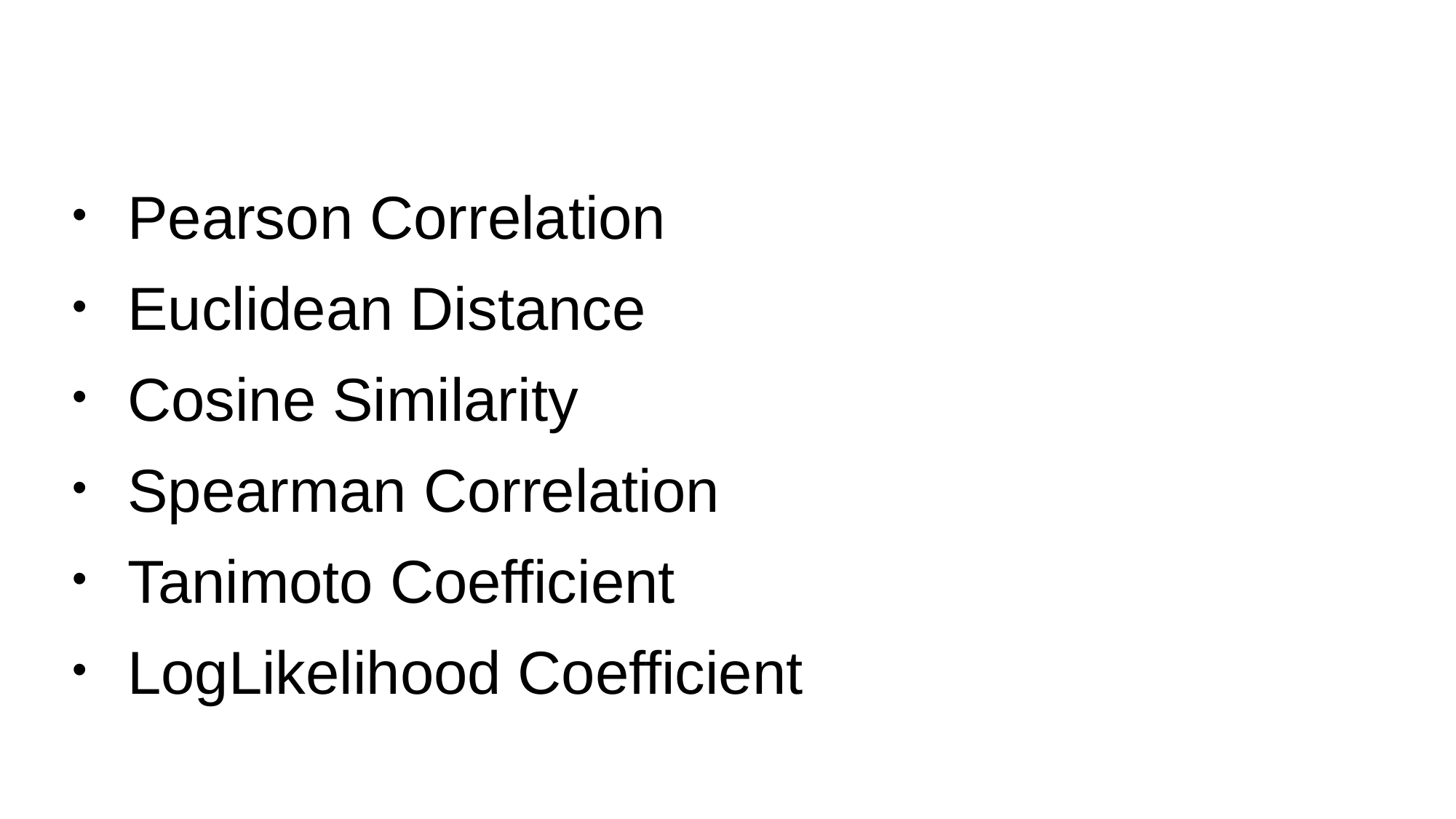

Pearson Correlation
Euclidean Distance
Cosine Similarity
Spearman Correlation
Tanimoto Coefficient
LogLikelihood Coefficient